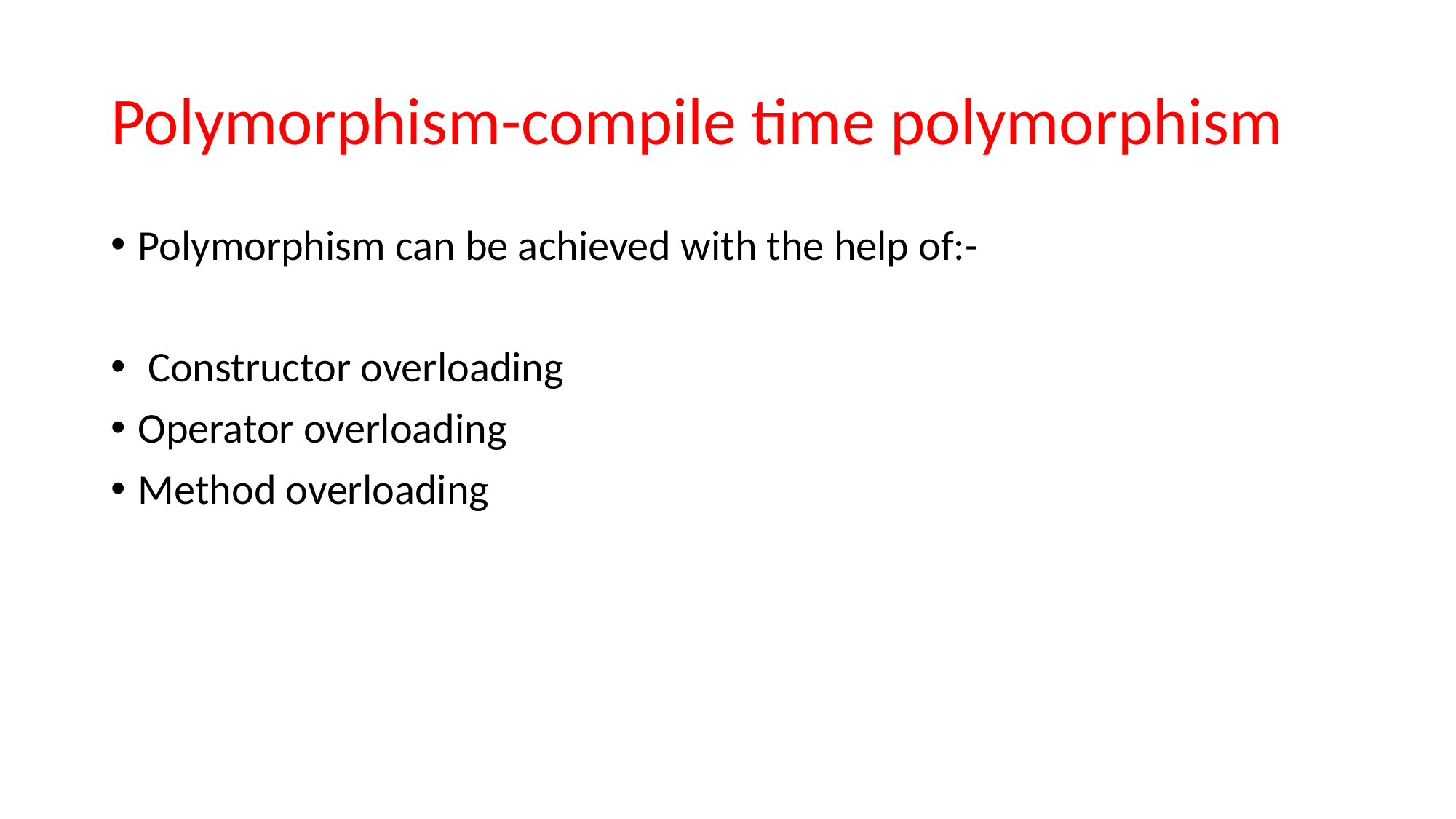

# Polymorphism-compile time polymorphism
Polymorphism can be achieved with the help of:-

 Constructor overloading
Operator overloading
Method overloading